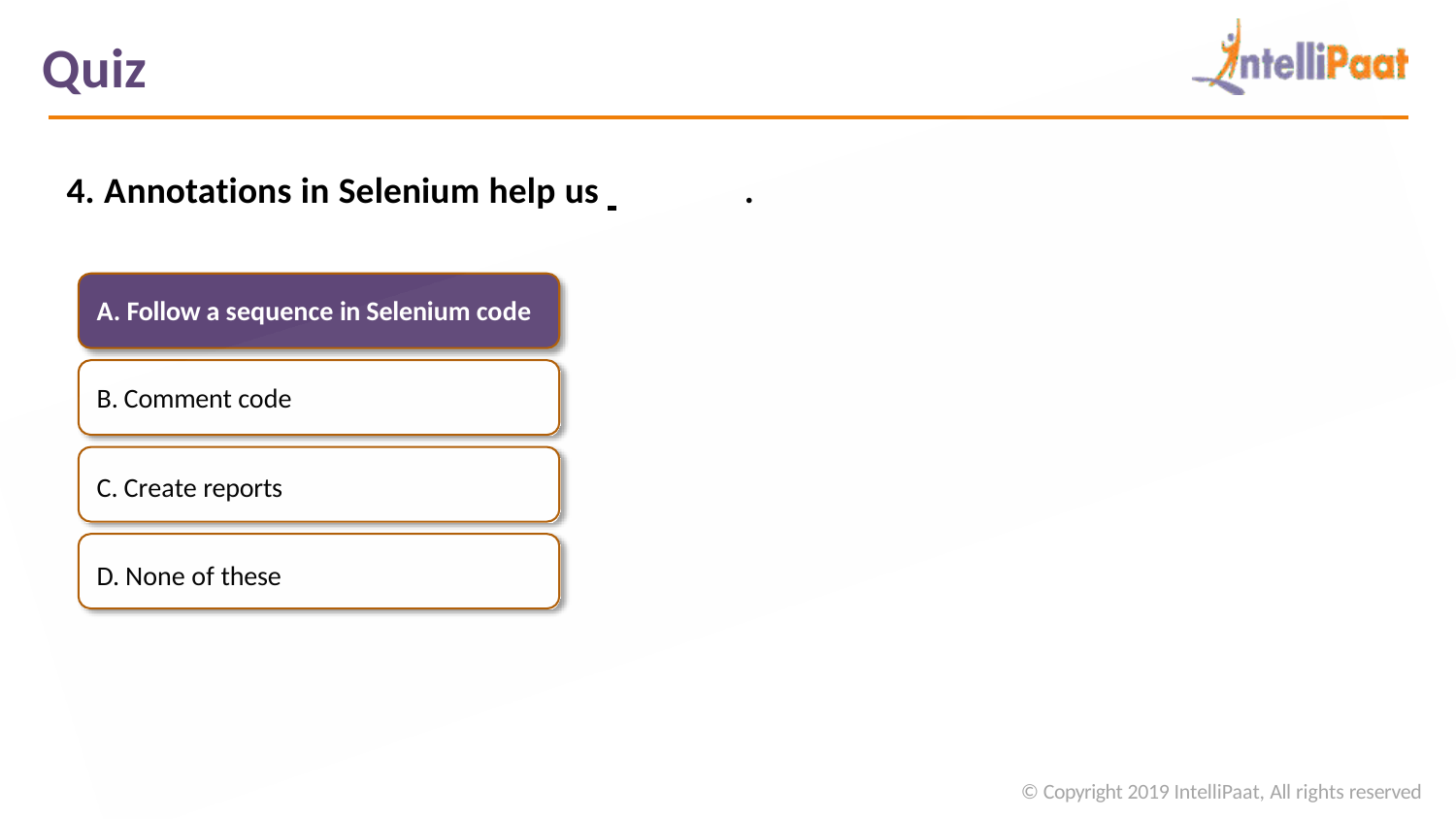

# Quiz
4. Annotations in Selenium help us  	.

A. Follow a sequence in Selenium code

Comment code

Create reports

None of these

© Copyright 2019 IntelliPaat, All rights reserved